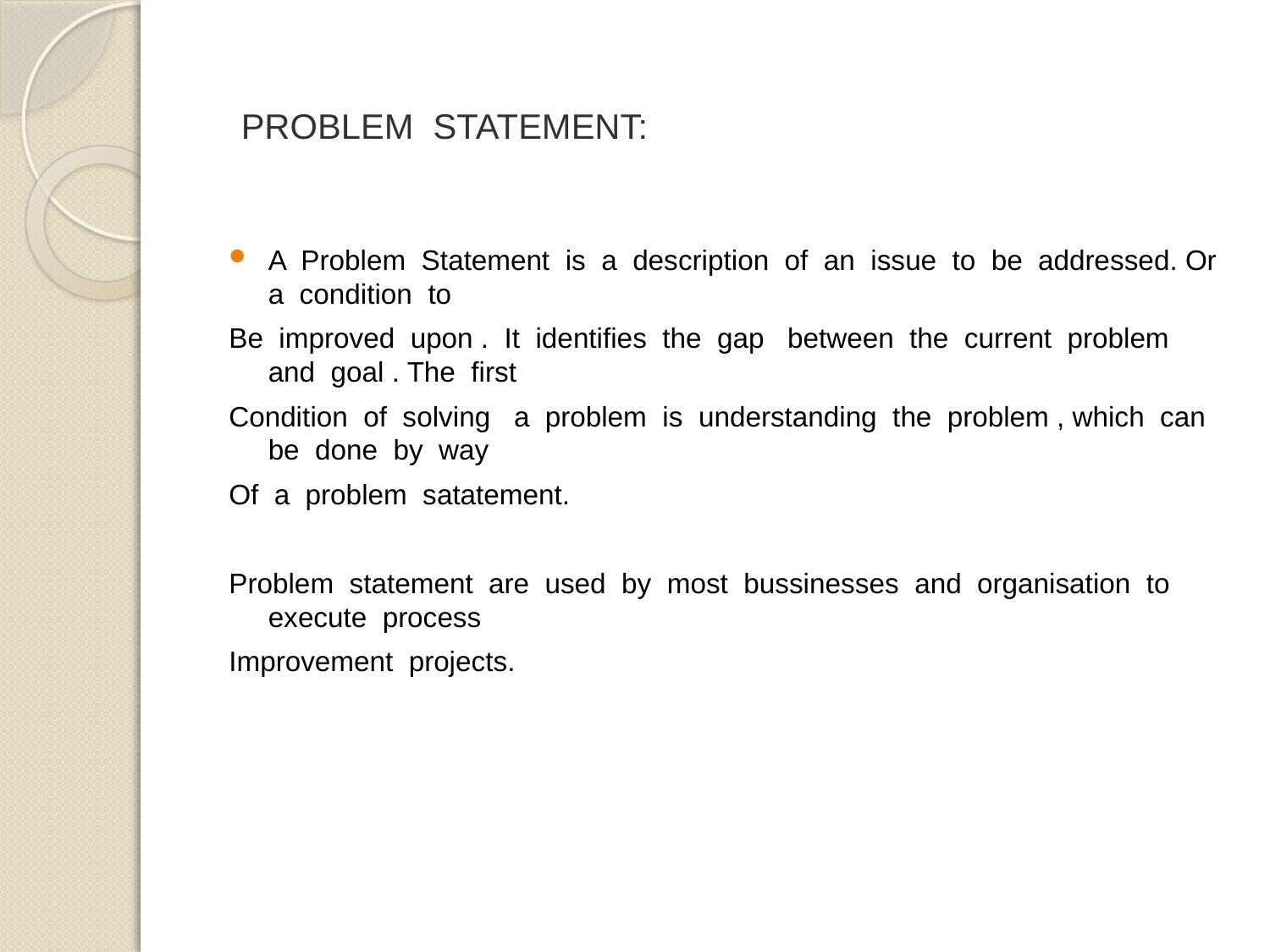

# PROBLEM  STATEMENT:
A  Problem  Statement  is  a  description  of  an  issue  to  be  addressed. Or   a  condition  to
Be  improved  upon .  It  identifies  the  gap   between  the  current  problem   and  goal . The  first
Condition  of  solving   a  problem  is  understanding  the  problem , which  can  be  done  by  way
Of  a  problem  satatement.

Problem  statement  are  used  by  most  bussinesses  and  organisation  to  execute  process
Improvement  projects.